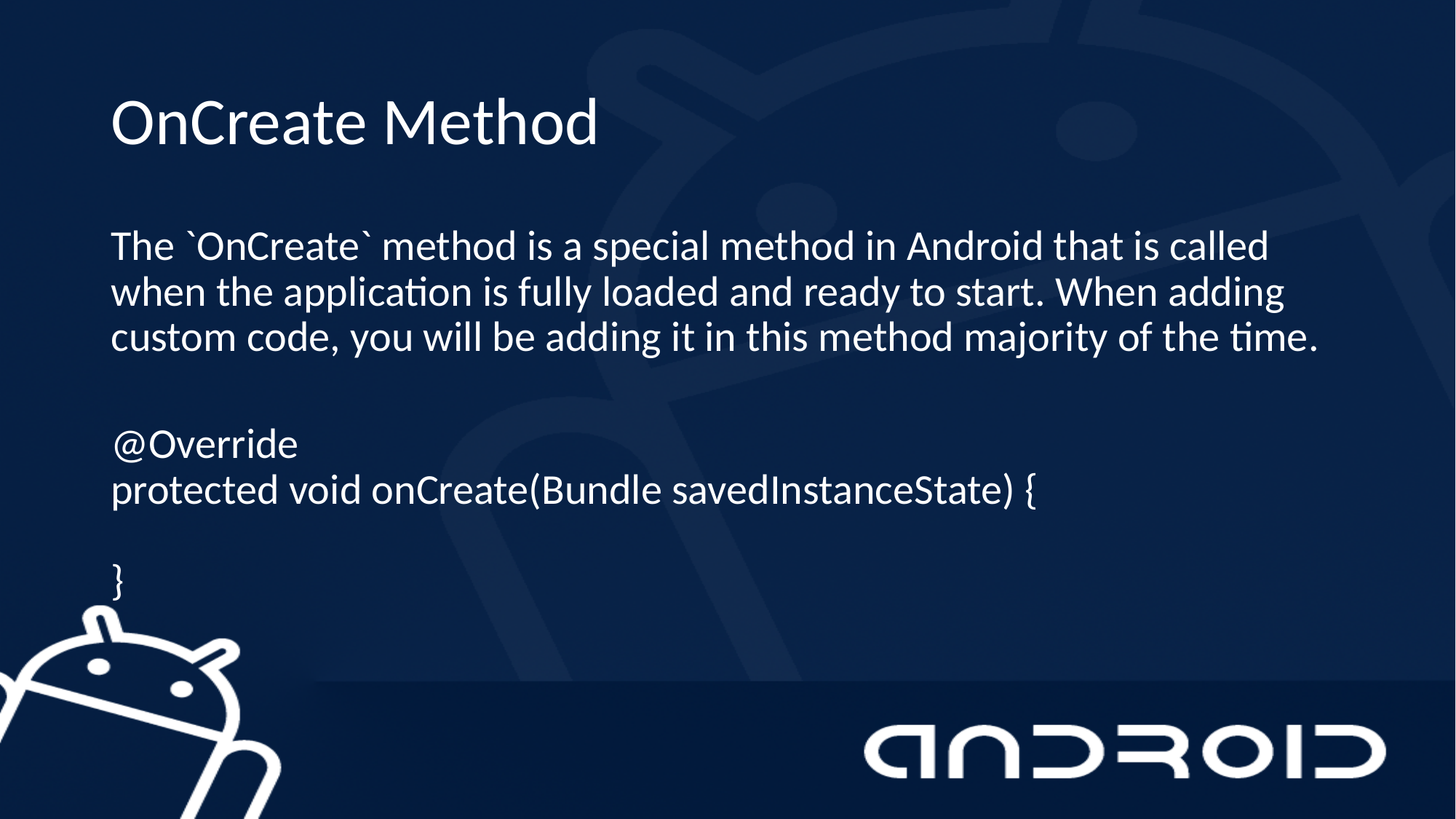

# OnCreate Method
The `OnCreate` method is a special method in Android that is called when the application is fully loaded and ready to start. When adding custom code, you will be adding it in this method majority of the time.
@Override
protected void onCreate(Bundle savedInstanceState) {
}